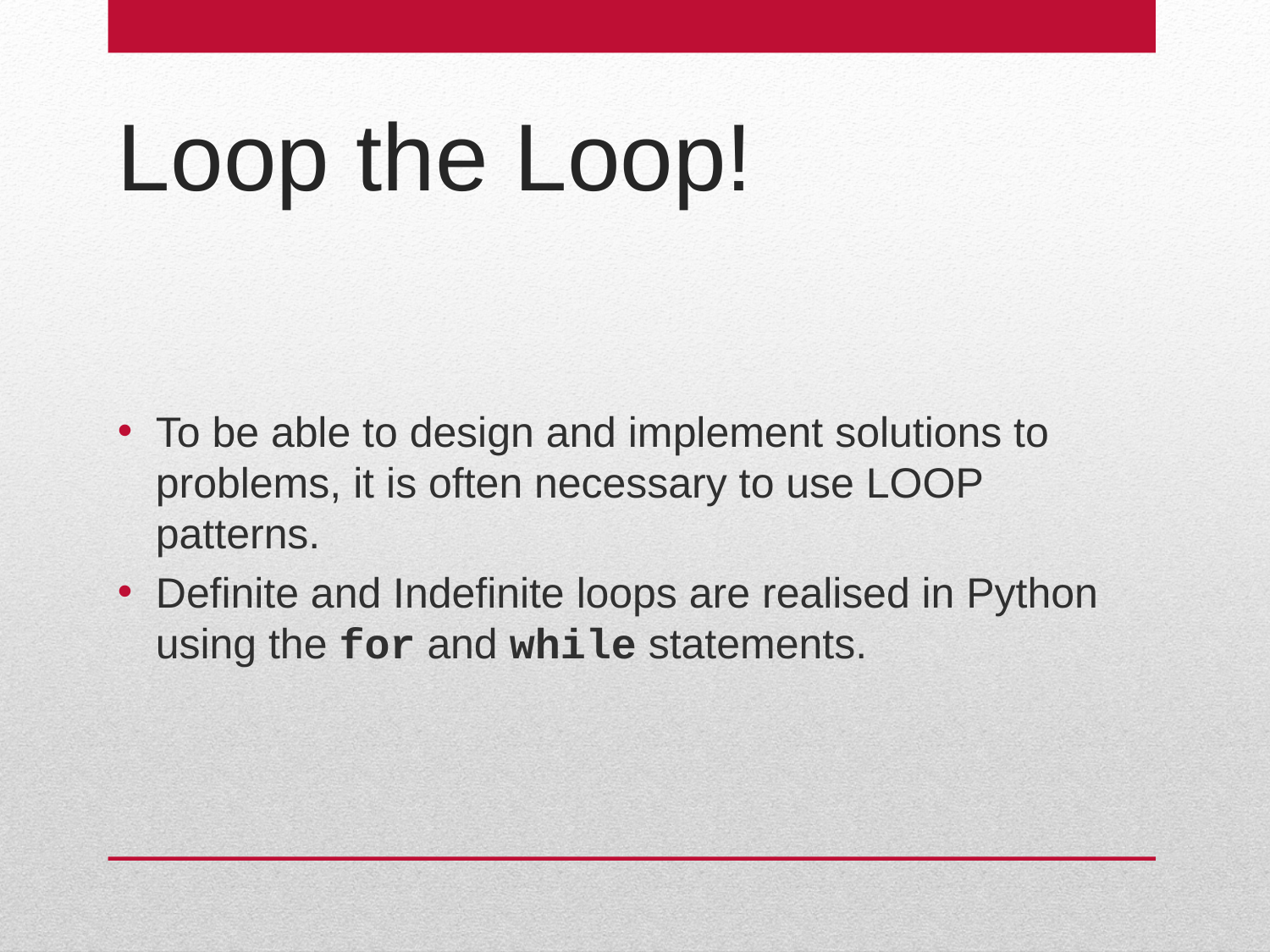

# Loop the Loop!
To be able to design and implement solutions to problems, it is often necessary to use LOOP patterns.
Definite and Indefinite loops are realised in Python using the for and while statements.